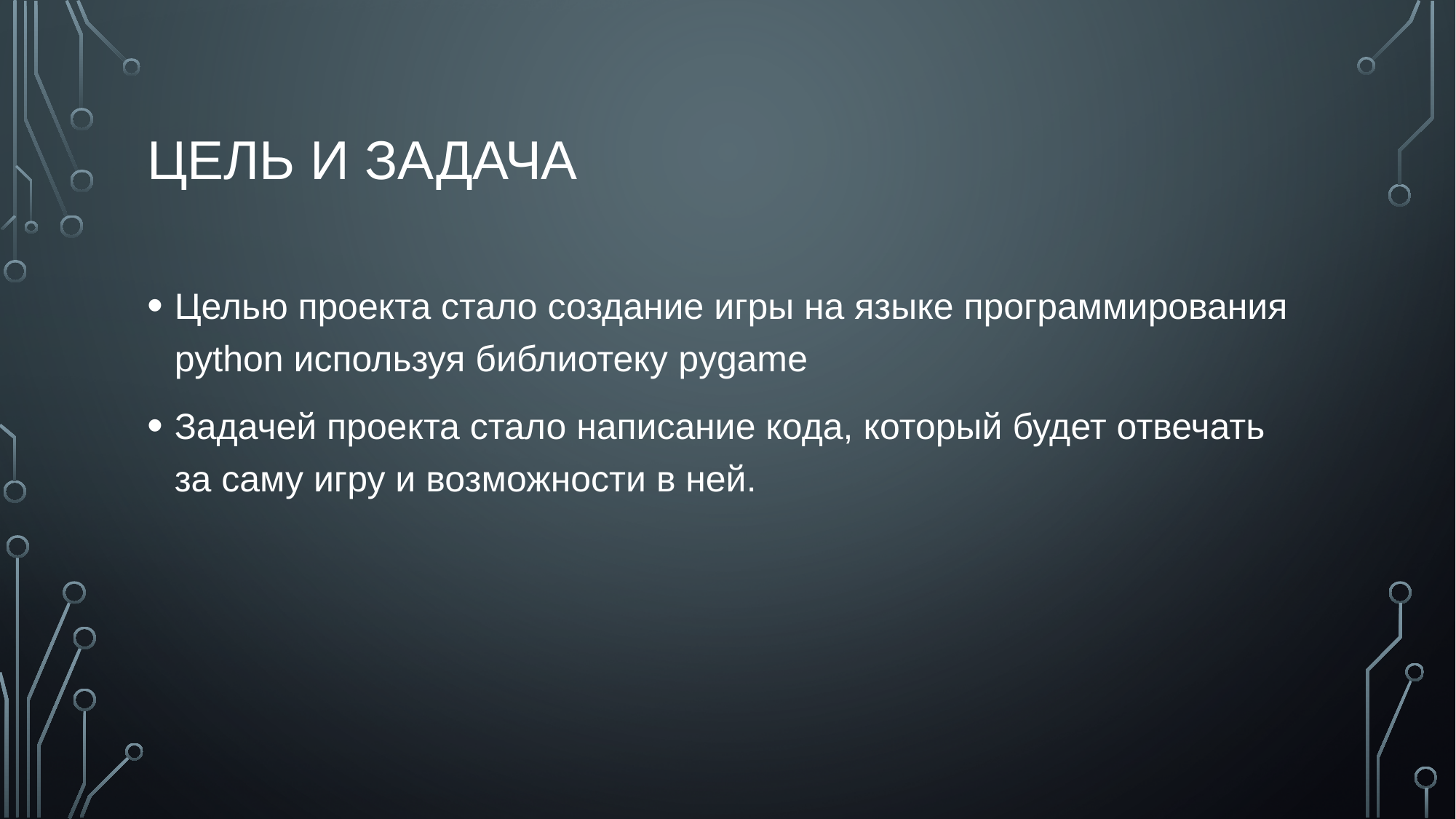

# Цель и Задача
Целью проекта стало создание игры на языке программирования python используя библиотеку pygame
Задачей проекта стало написание кода, который будет отвечать за саму игру и возможности в ней.